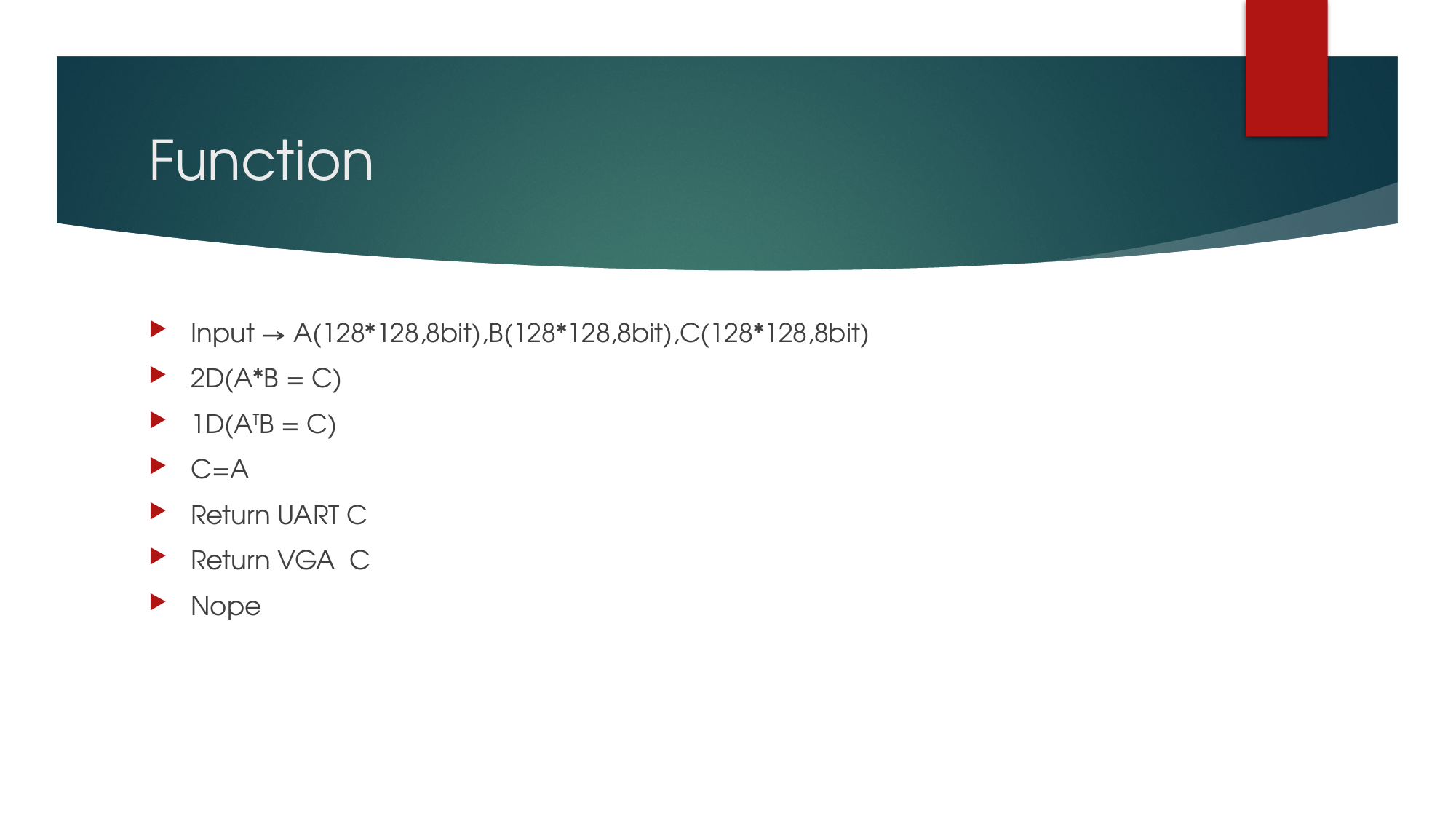

# Function
Input → A(128*128,8bit),B(128*128,8bit),C(128*128,8bit)
2D(A*B = C)
1D(ATB = C)
C=A
Return UART C
Return VGA  C
Nope